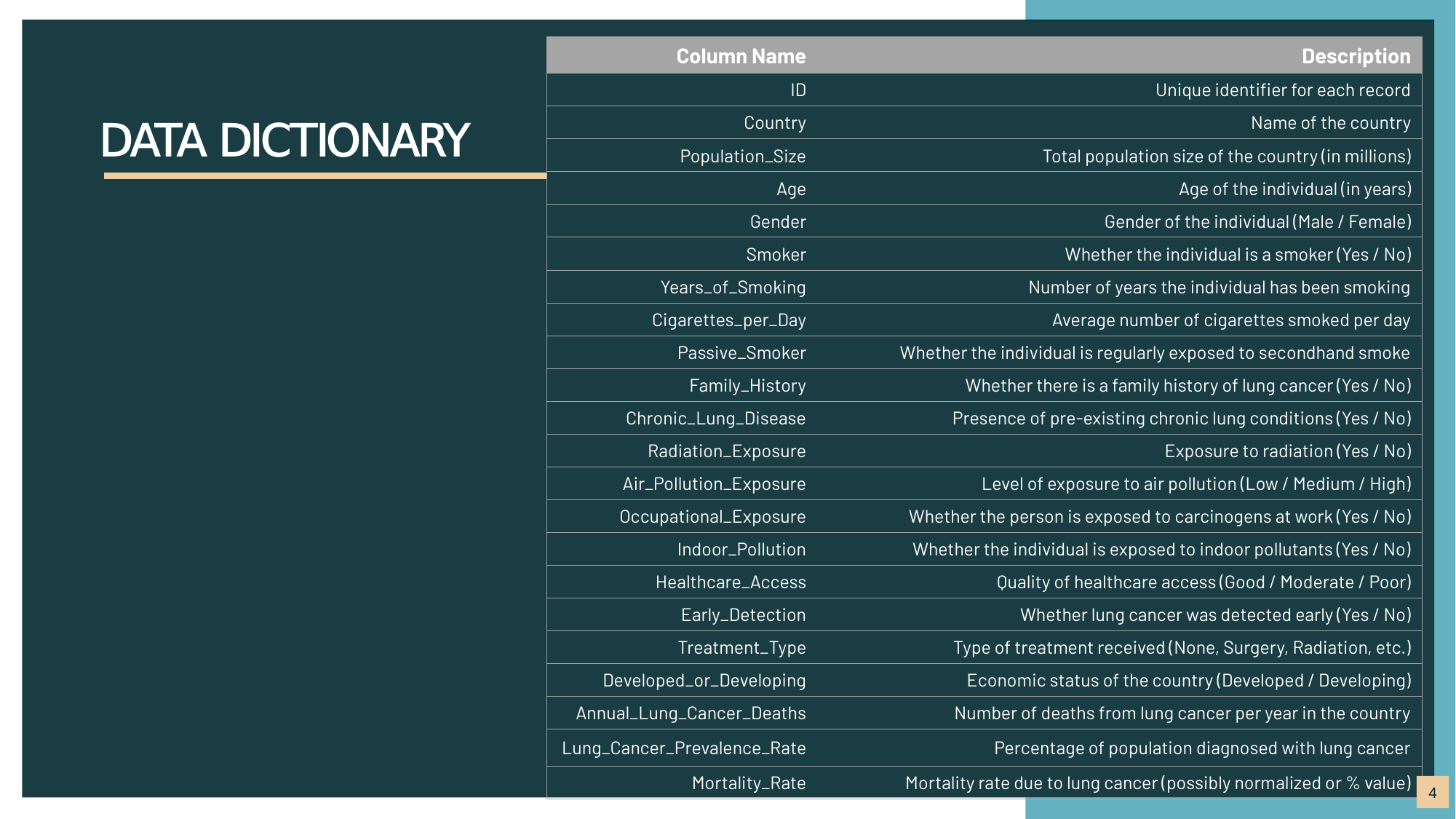

| Column Name | Description |
| --- | --- |
| ID | Unique identifier for each record |
| Country | Name of the country |
| Population\_Size | Total population size of the country (in millions) |
| Age | Age of the individual (in years) |
| Gender | Gender of the individual (Male / Female) |
| Smoker | Whether the individual is a smoker (Yes / No) |
| Years\_of\_Smoking | Number of years the individual has been smoking |
| Cigarettes\_per\_Day | Average number of cigarettes smoked per day |
| Passive\_Smoker | Whether the individual is regularly exposed to secondhand smoke |
| Family\_History | Whether there is a family history of lung cancer (Yes / No) |
| Chronic\_Lung\_Disease | Presence of pre-existing chronic lung conditions (Yes / No) |
| Radiation\_Exposure | Exposure to radiation (Yes / No) |
| Air\_Pollution\_Exposure | Level of exposure to air pollution (Low / Medium / High) |
| Occupational\_Exposure | Whether the person is exposed to carcinogens at work (Yes / No) |
| Indoor\_Pollution | Whether the individual is exposed to indoor pollutants (Yes / No) |
| Healthcare\_Access | Quality of healthcare access (Good / Moderate / Poor) |
| Early\_Detection | Whether lung cancer was detected early (Yes / No) |
| Treatment\_Type | Type of treatment received (None, Surgery, Radiation, etc.) |
| Developed\_or\_Developing | Economic status of the country (Developed / Developing) |
| Annual\_Lung\_Cancer\_Deaths | Number of deaths from lung cancer per year in the country |
| Lung\_Cancer\_Prevalence\_Rate | Percentage of population diagnosed with lung cancer |
| Mortality\_Rate | Mortality rate due to lung cancer (possibly normalized or % value) |
DATA DICTIONARY

4